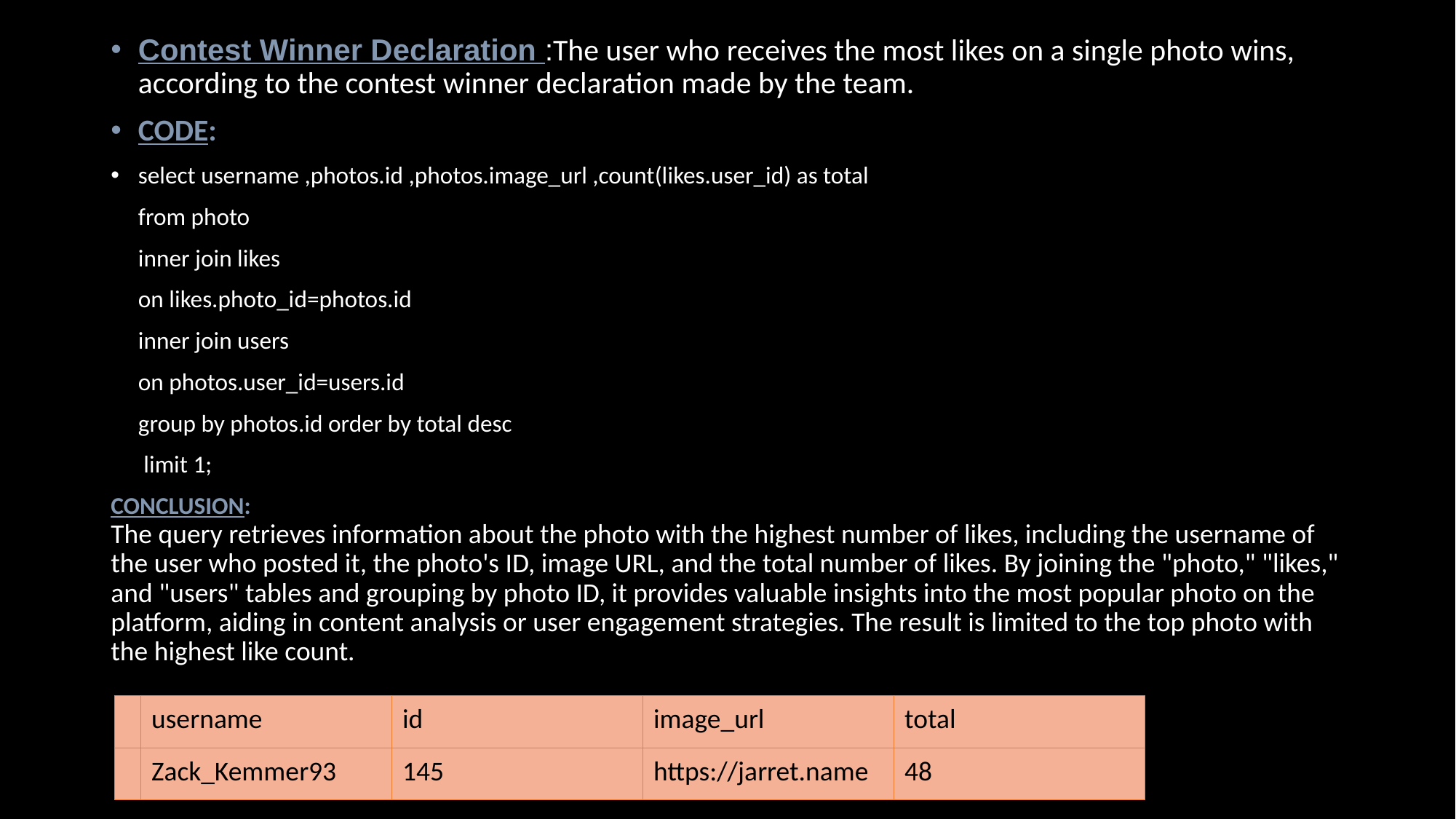

Contest Winner Declaration :The user who receives the most likes on a single photo wins, according to the contest winner declaration made by the team.
CODE:
select username ,photos.id ,photos.image_url ,count(likes.user_id) as total
     from photo
     inner join likes
     on likes.photo_id=photos.id
     inner join users
     on photos.user_id=users.id
     group by photos.id order by total desc
      limit 1;
CONCLUSION:
The query retrieves information about the photo with the highest number of likes, including the username of the user who posted it, the photo's ID, image URL, and the total number of likes. By joining the "photo," "likes," and "users" tables and grouping by photo ID, it provides valuable insights into the most popular photo on the platform, aiding in content analysis or user engagement strategies. The result is limited to the top photo with the highest like count.

|  | username | id | image\_url | total |
| --- | --- | --- | --- | --- |
|  | Zack\_Kemmer93 | 145 | https://jarret.name | 48 |